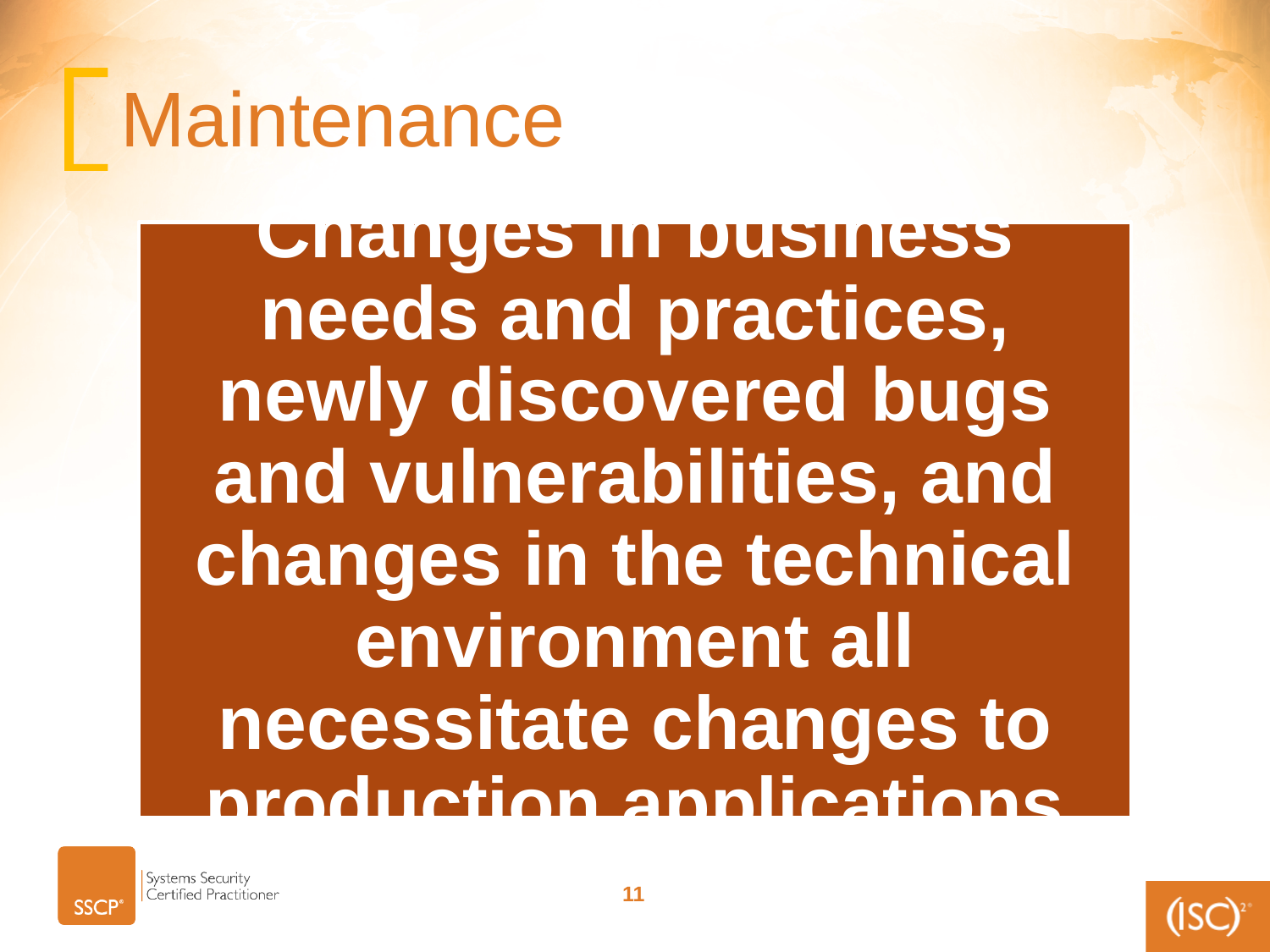

# Maintenance
Changes in business needs and practices, newly discovered bugs and vulnerabilities, and changes in the technical environment all necessitate changes to production applications